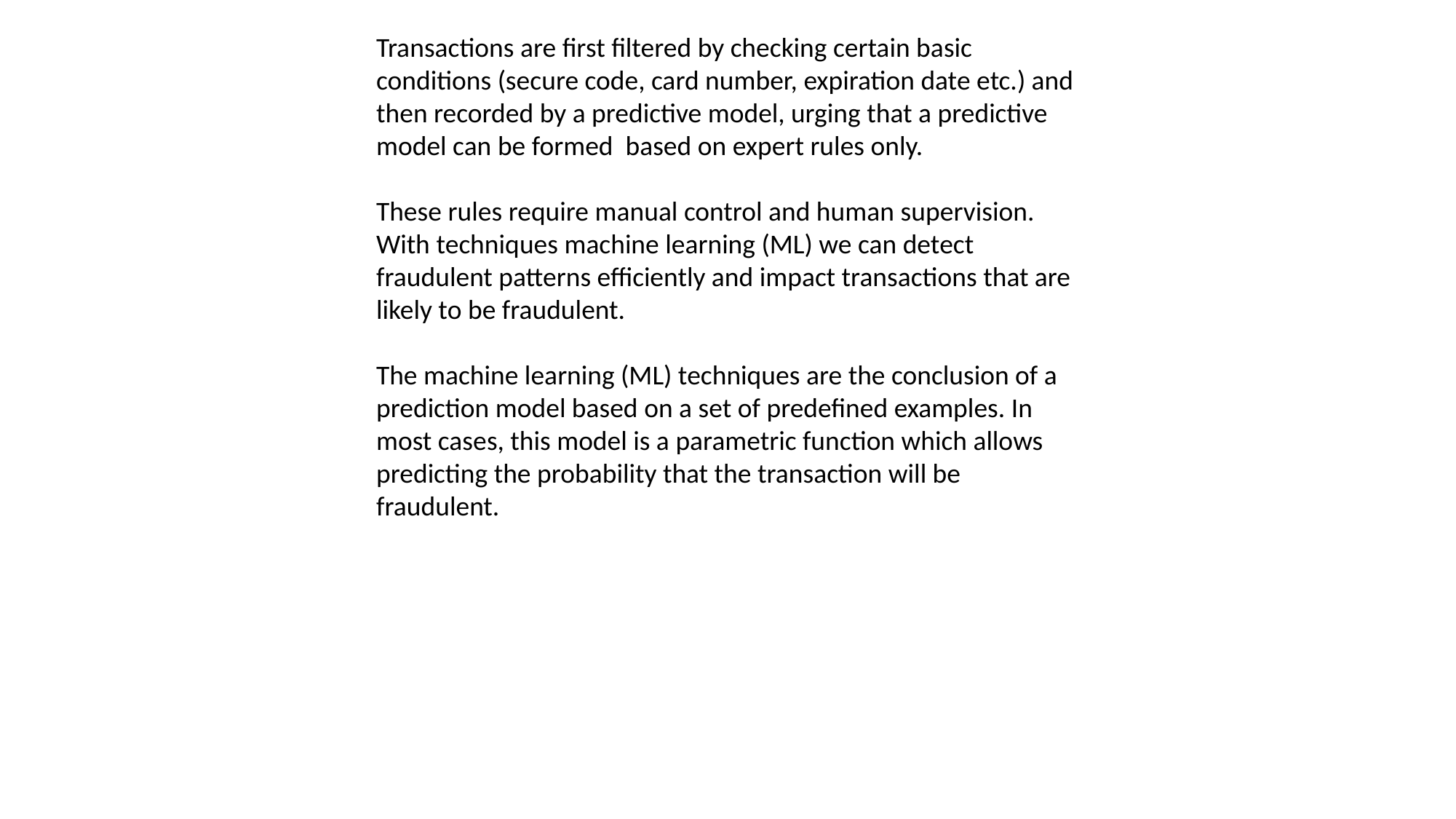

Transactions are first filtered by checking certain basic conditions (secure code, card number, expiration date etc.) and then recorded by a predictive model, urging that a predictive model can be formed  based on expert rules only.

These rules require manual control and human supervision. With techniques machine learning (ML) we can detect fraudulent patterns efficiently and impact transactions that are likely to be fraudulent.

The machine learning (ML) techniques are the conclusion of a prediction model based on a set of predefined examples. In most cases, this model is a parametric function which allows predicting the probability that the transaction will be fraudulent.